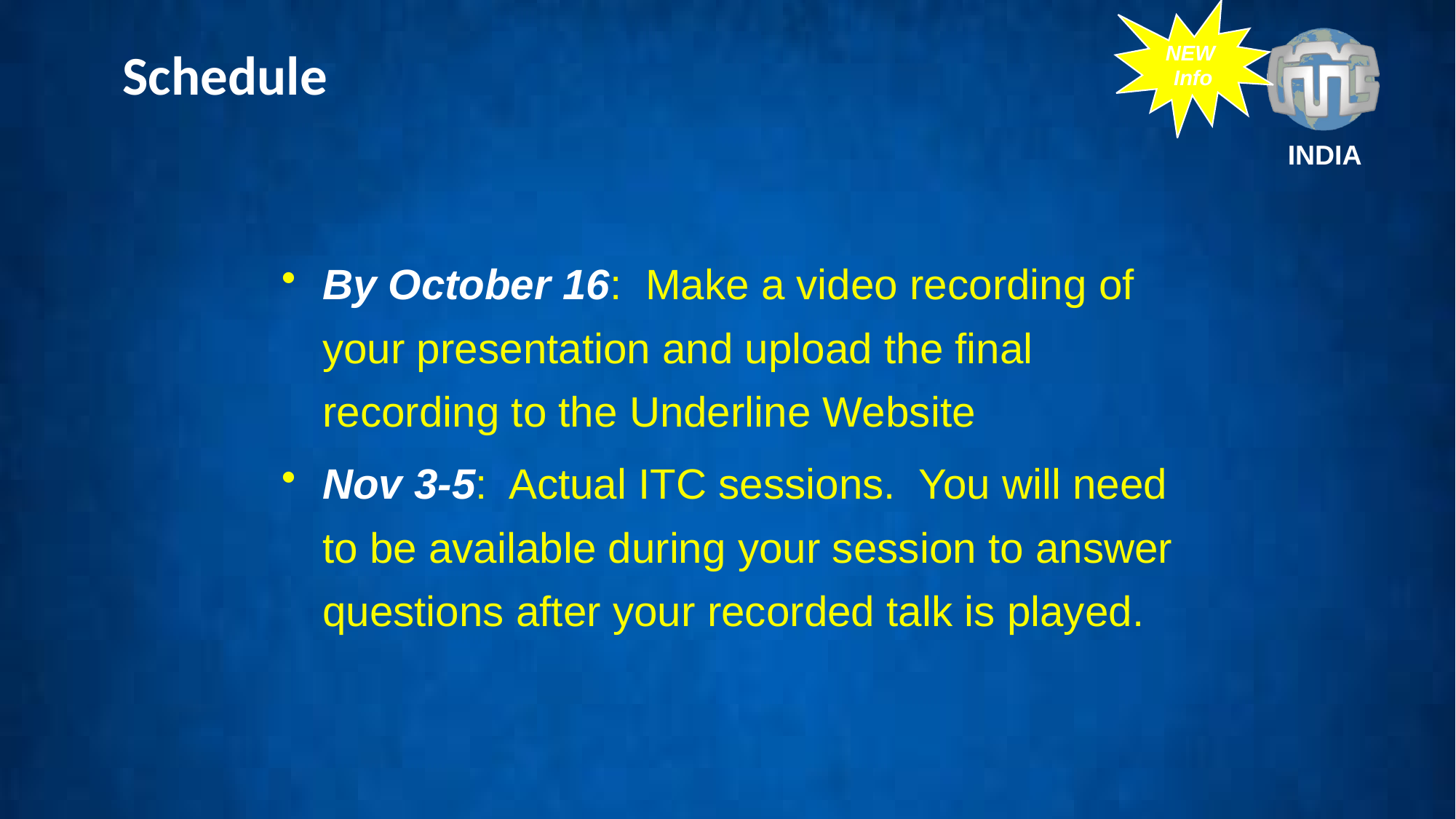

NEW
Info
# Schedule
By October 16:  Make a video recording of your presentation and upload the final recording to the Underline Website
Nov 3-5:  Actual ITC sessions.  You will need to be available during your session to answer questions after your recorded talk is played.